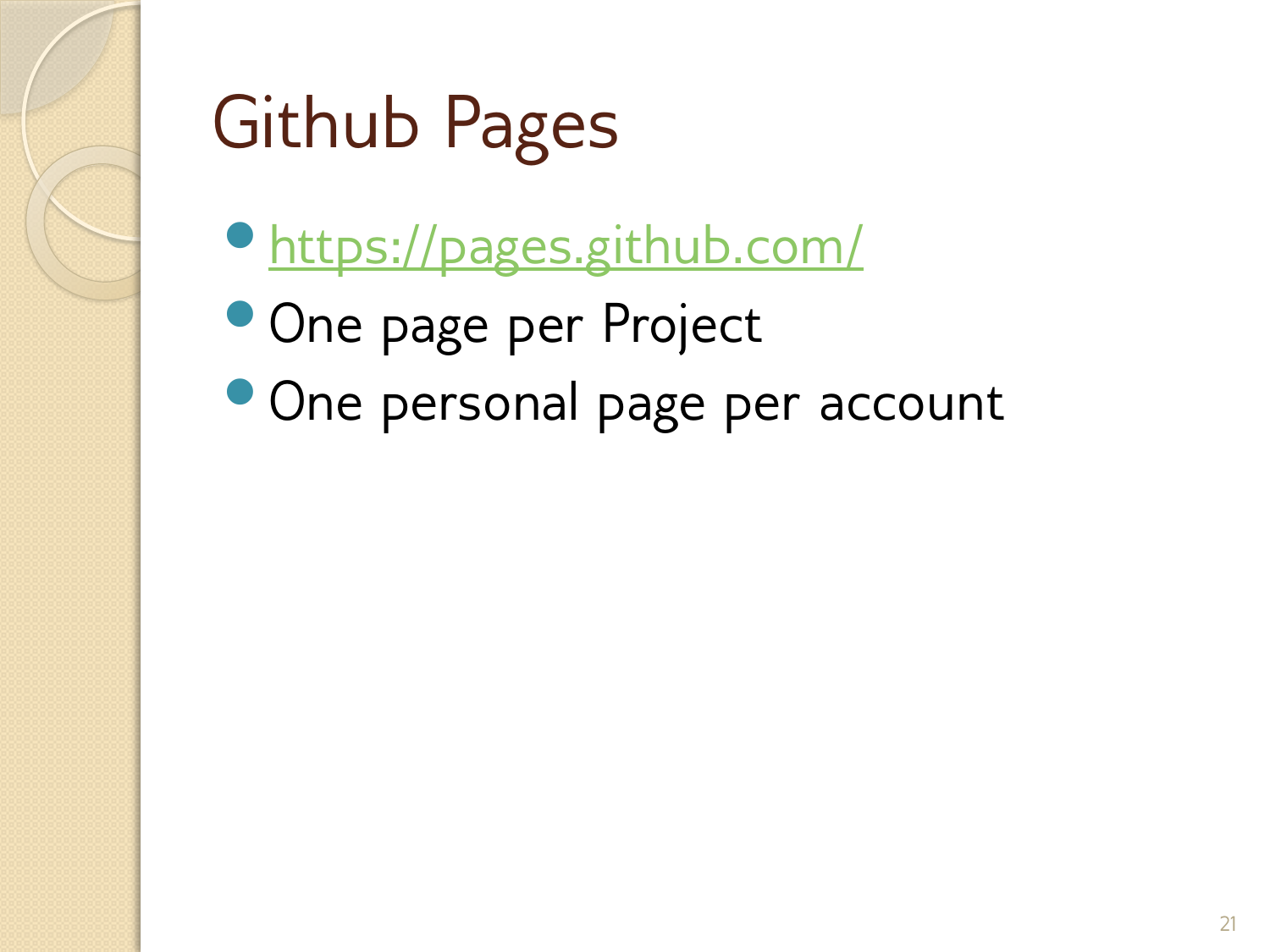

# Github Pages
https://pages.github.com/
One page per Project
One personal page per account
21